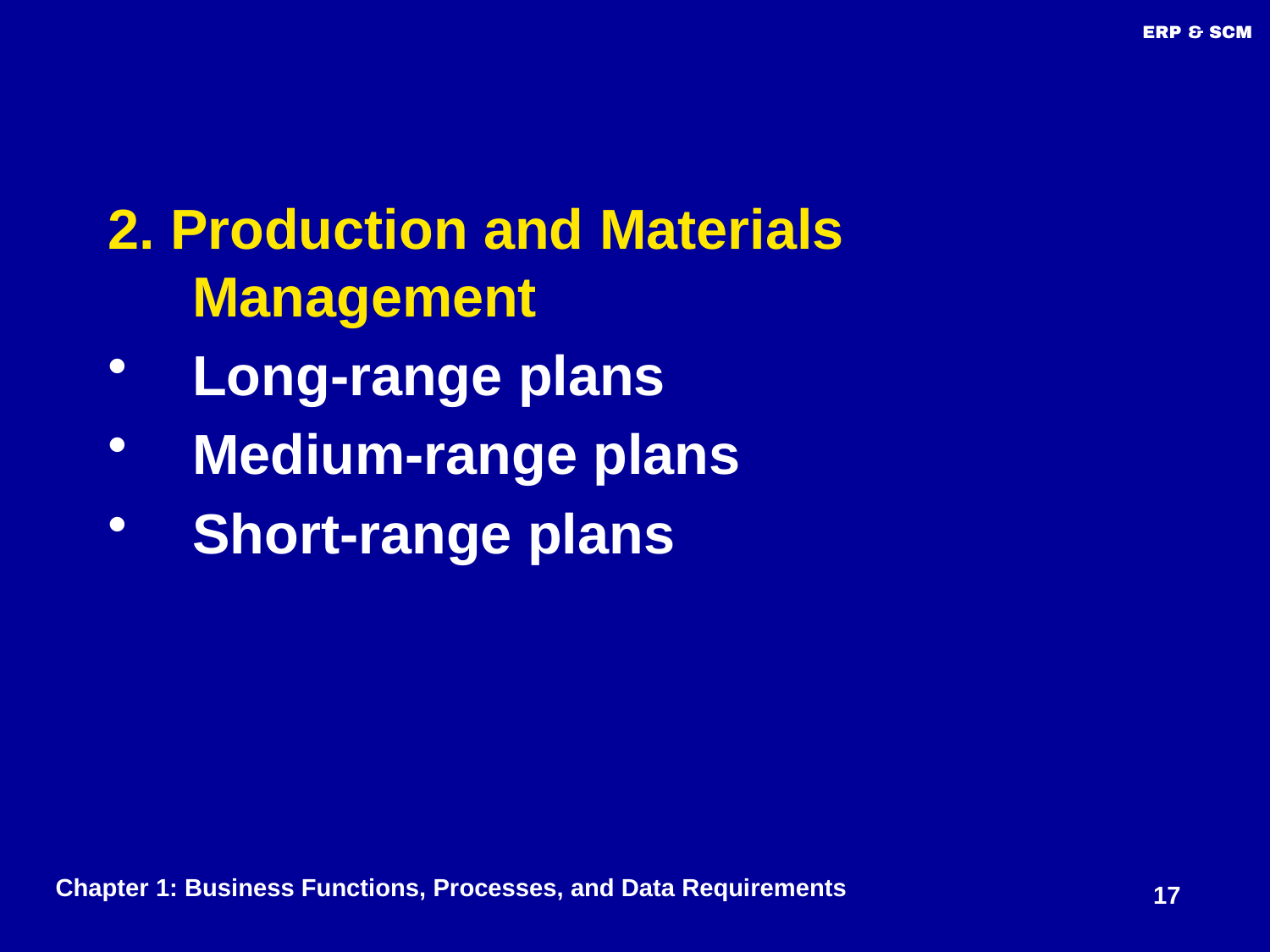

2. Production and Materials Management
Long-range plans
Medium-range plans
Short-range plans